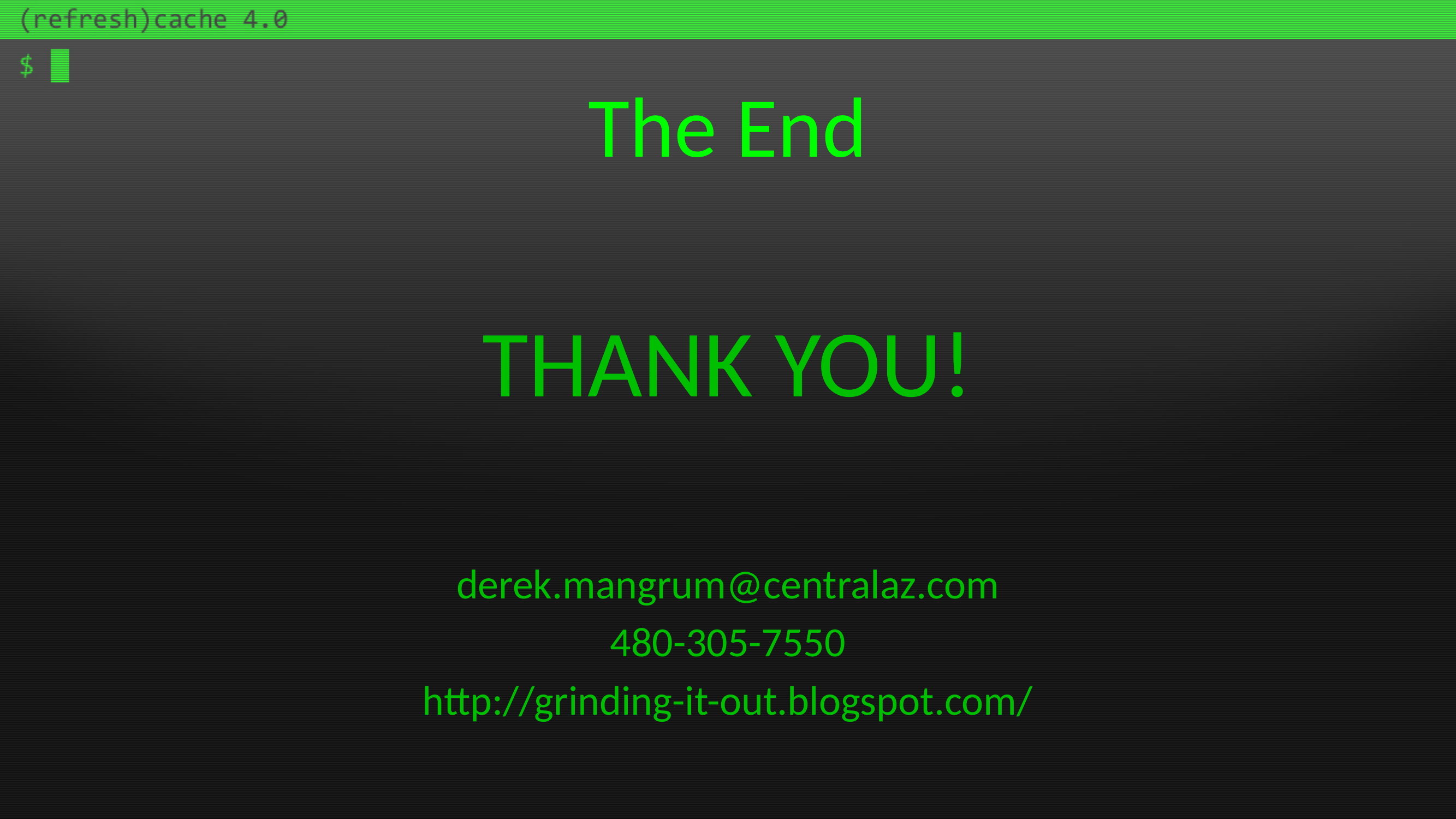

# The End

THANK YOU!

derek.mangrum@centralaz.com
480-305-7550
http://grinding-it-out.blogspot.com/